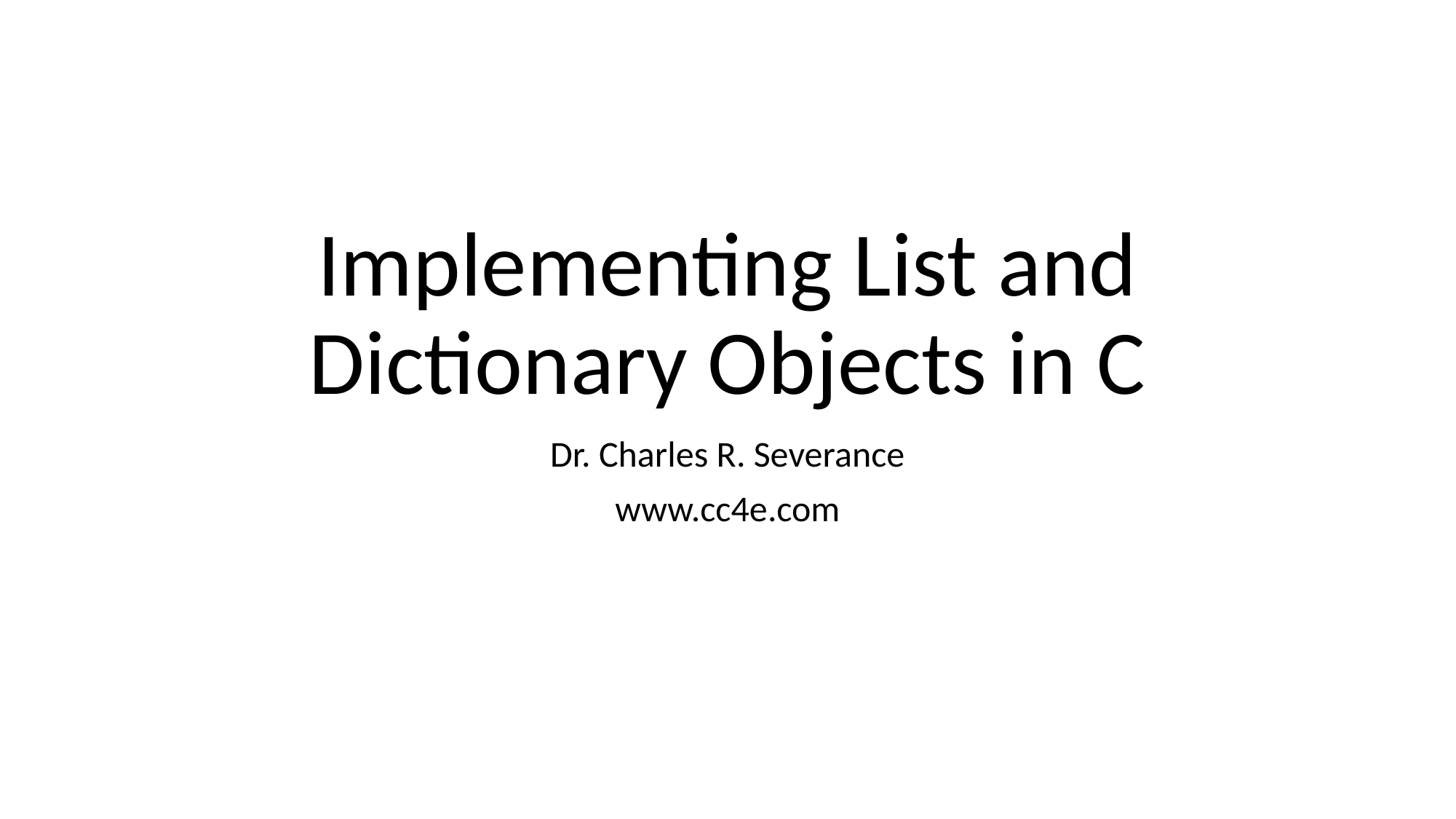

# Implementing List and Dictionary Objects in C
Dr. Charles R. Severance
www.cc4e.com